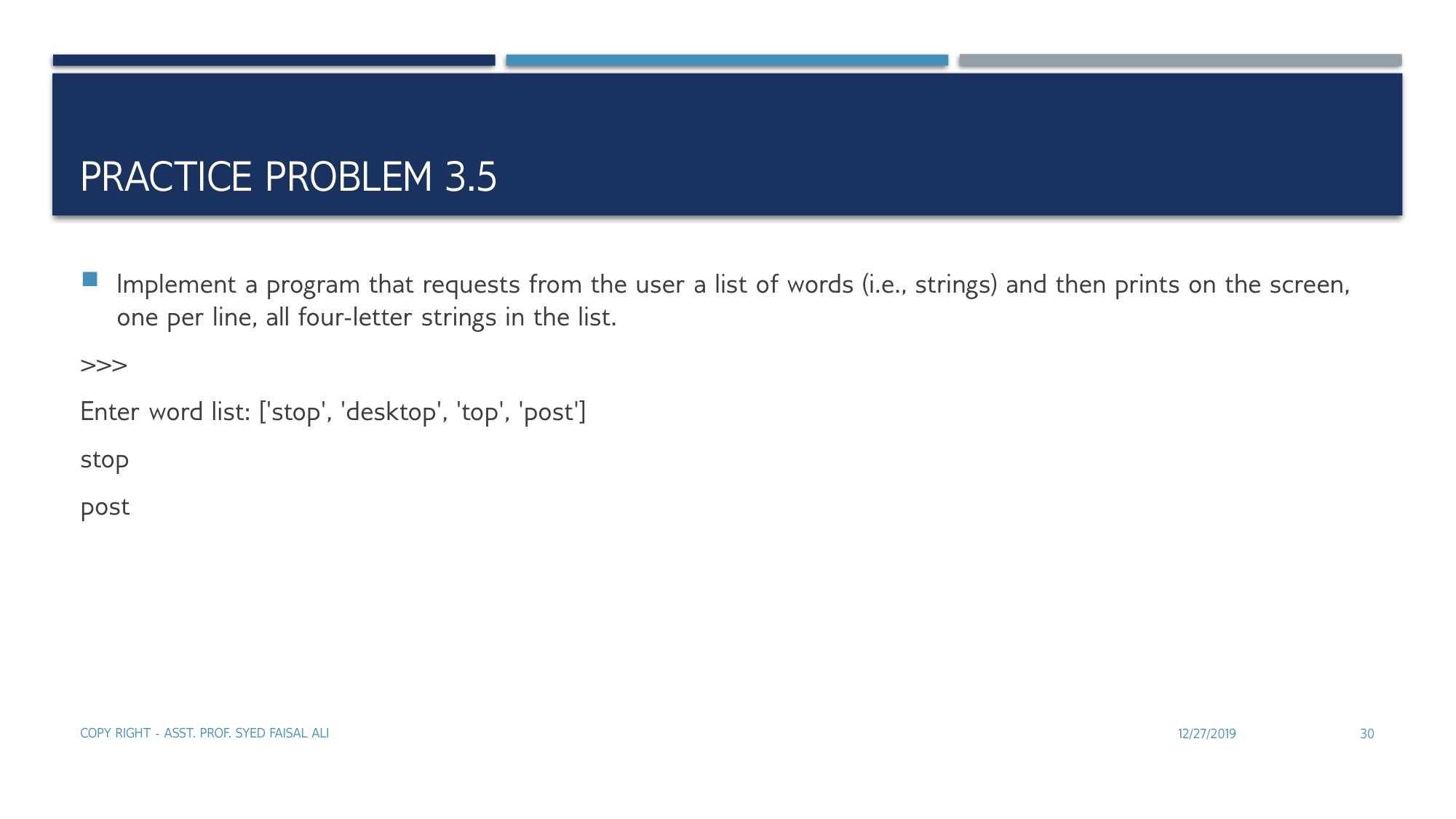

# Practice problem 3.5
Implement a program that requests from the user a list of words (i.e., strings) and then prints on the screen, one per line, all four-letter strings in the list.
>>>
Enter word list: ['stop', 'desktop', 'top', 'post']
stop
post
Copy Right - Asst. Prof. Syed Faisal Ali
12/27/2019
30